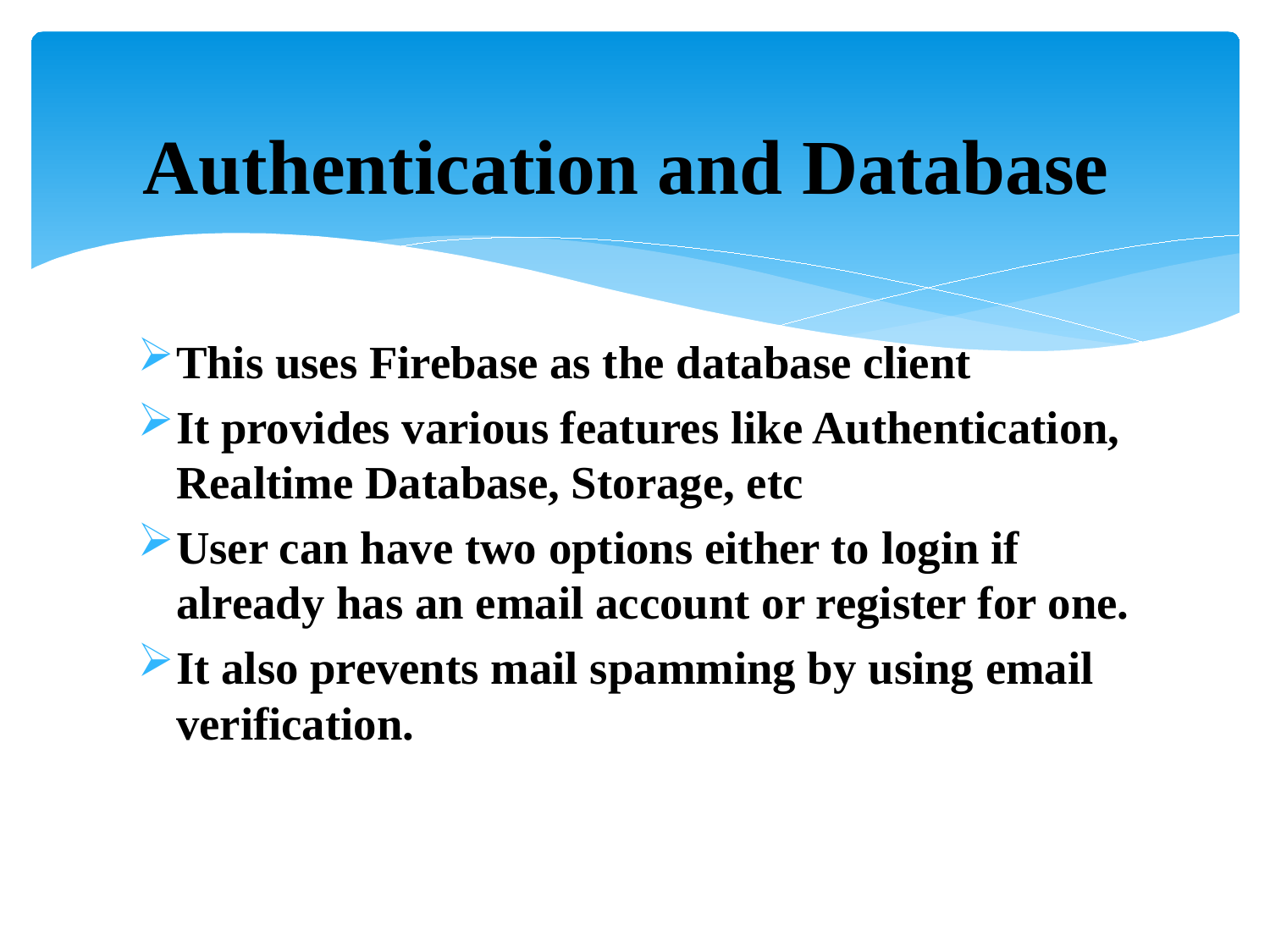

# Authentication and Database
This uses Firebase as the database client
It provides various features like Authentication, Realtime Database, Storage, etc
User can have two options either to login if already has an email account or register for one.
It also prevents mail spamming by using email verification.